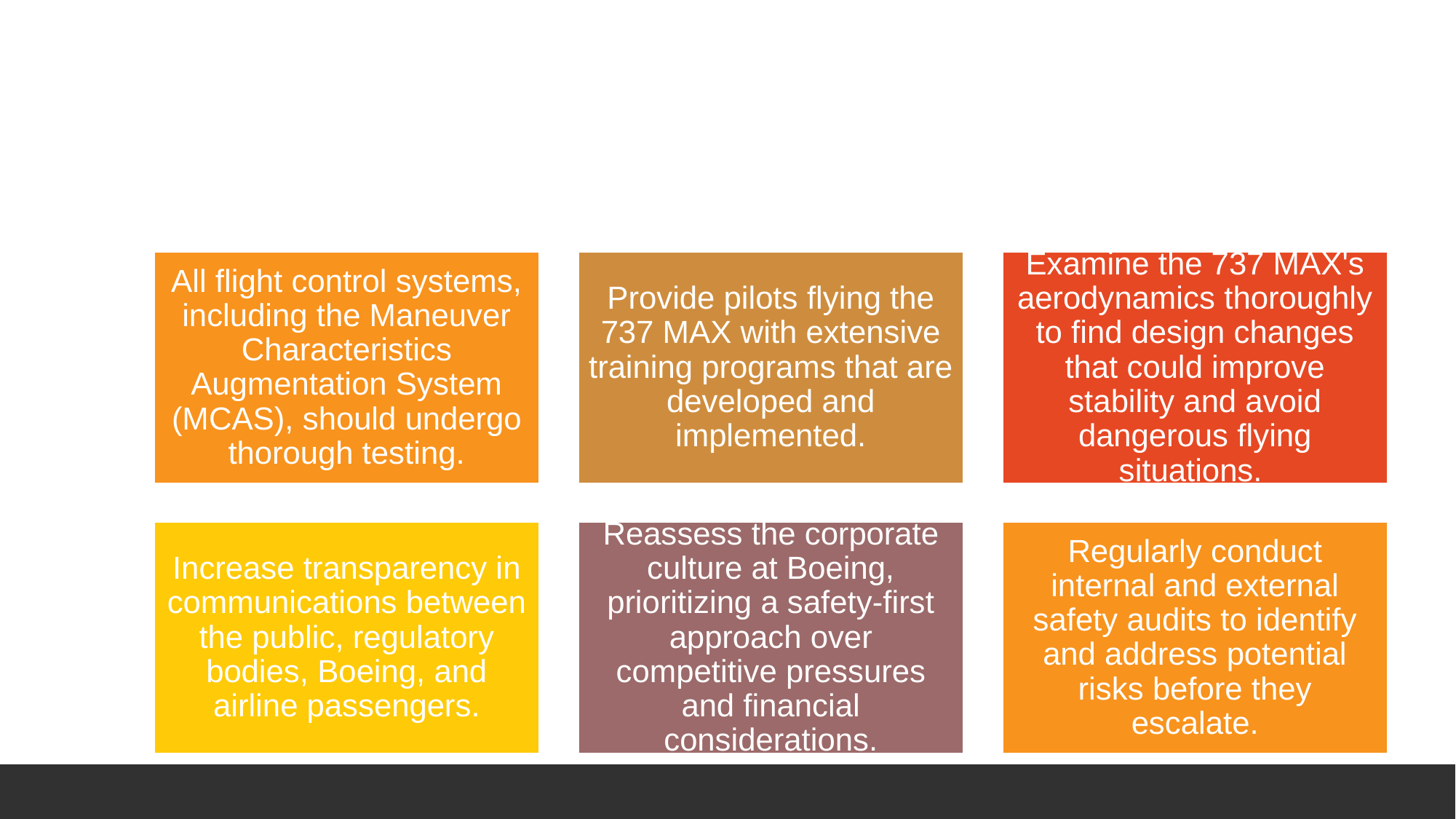

# SOLUTIONS
All flight control systems, including the Maneuver Characteristics Augmentation System (MCAS), should undergo thorough testing.
Provide pilots flying the 737 MAX with extensive training programs that are developed and implemented.
Examine the 737 MAX's aerodynamics thoroughly to find design changes that could improve stability and avoid dangerous flying situations.
Increase transparency in communications between the public, regulatory bodies, Boeing, and airline passengers.
Reassess the corporate culture at Boeing, prioritizing a safety-first approach over competitive pressures and financial considerations.
Regularly conduct internal and external safety audits to identify and address potential risks before they escalate.